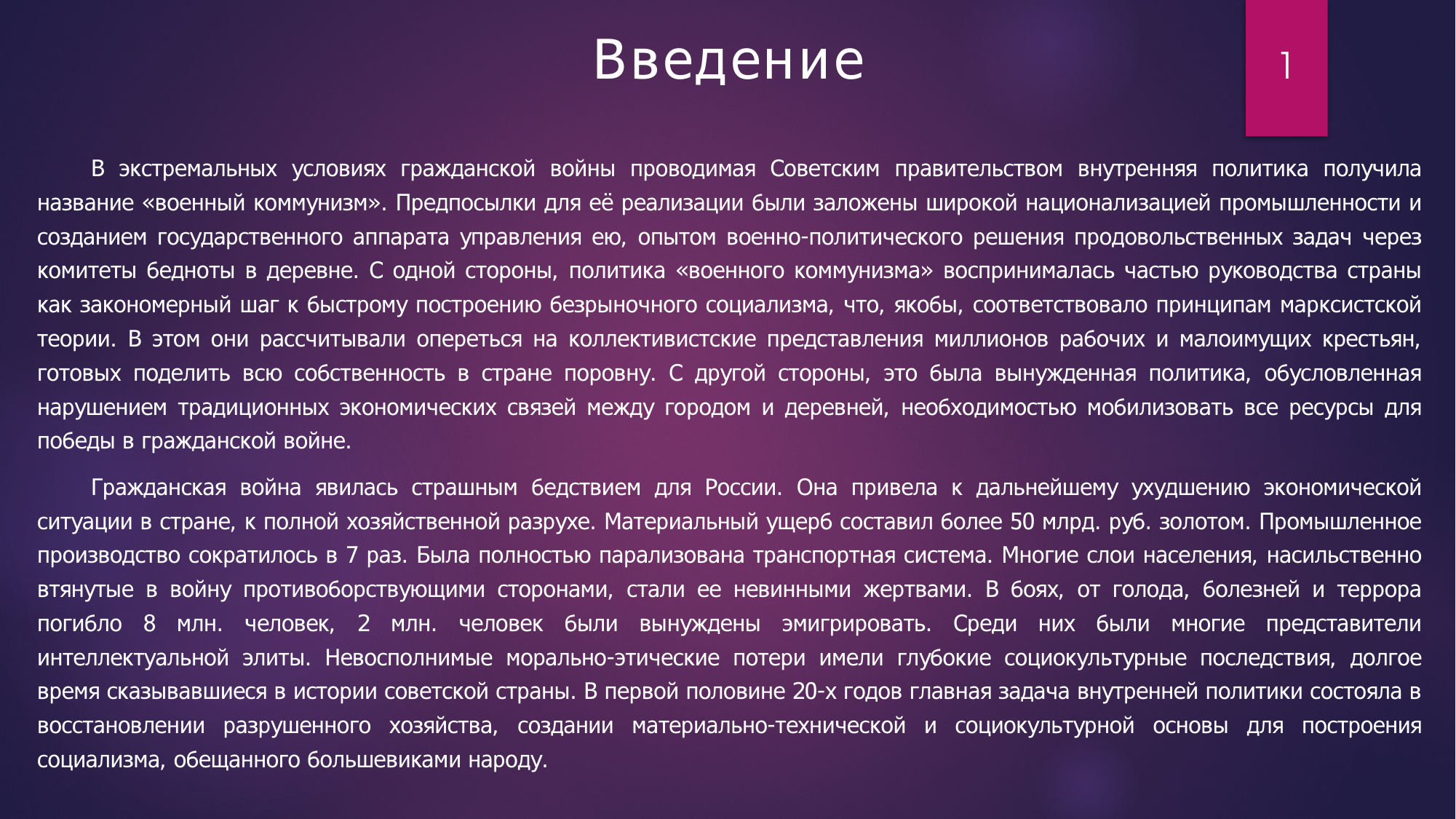

1
Введение
В экстремальных условиях гражданской войны проводимая Советским правительством внутренняя политика получила название «военный коммунизм». Предпосылки для её реализации были заложены широкой национализацией промышленности и созданием государственного аппарата управления ею, опытом военно-политического решения продовольственных задач через комитеты бедноты в деревне. С одной стороны, политика «военного коммунизма» воспринималась частью руководства страны как закономерный шаг к быстрому построению безрыночного социализма, что, якобы, соответствовало принципам марксистской теории. В этом они рассчитывали опереться на коллективистские представления миллионов рабочих и малоимущих крестьян, готовых поделить всю собственность в стране поровну. С другой стороны, это была вынужденная политика, обусловленная нарушением традиционных экономических связей между городом и деревней, необходимостью мобилизовать все ресурсы для победы в гражданской войне.
Гражданская война явилась страшным бедствием для России. Она привела к дальнейшему ухудшению экономической ситуации в стране, к полной хозяйственной разрухе. Материальный ущерб составил более 50 млрд. руб. золотом. Промышленное производство сократилось в 7 раз. Была полностью парализована транспортная система. Многие слои населения, насильственно втянутые в войну противоборствующими сторонами, стали ее невинными жертвами. В боях, от голода, болезней и террора погибло 8 млн. человек, 2 млн. человек были вынуждены эмигрировать. Среди них были многие представители интеллектуальной элиты. Невосполнимые морально-этические потери имели глубокие социокультурные последствия, долгое время сказывавшиеся в истории советской страны. В первой половине 20-х годов главная задача внутренней политики состояла в восстановлении разрушенного хозяйства, создании материально-технической и социокультурной основы для построения социализма, обещанного большевиками народу.